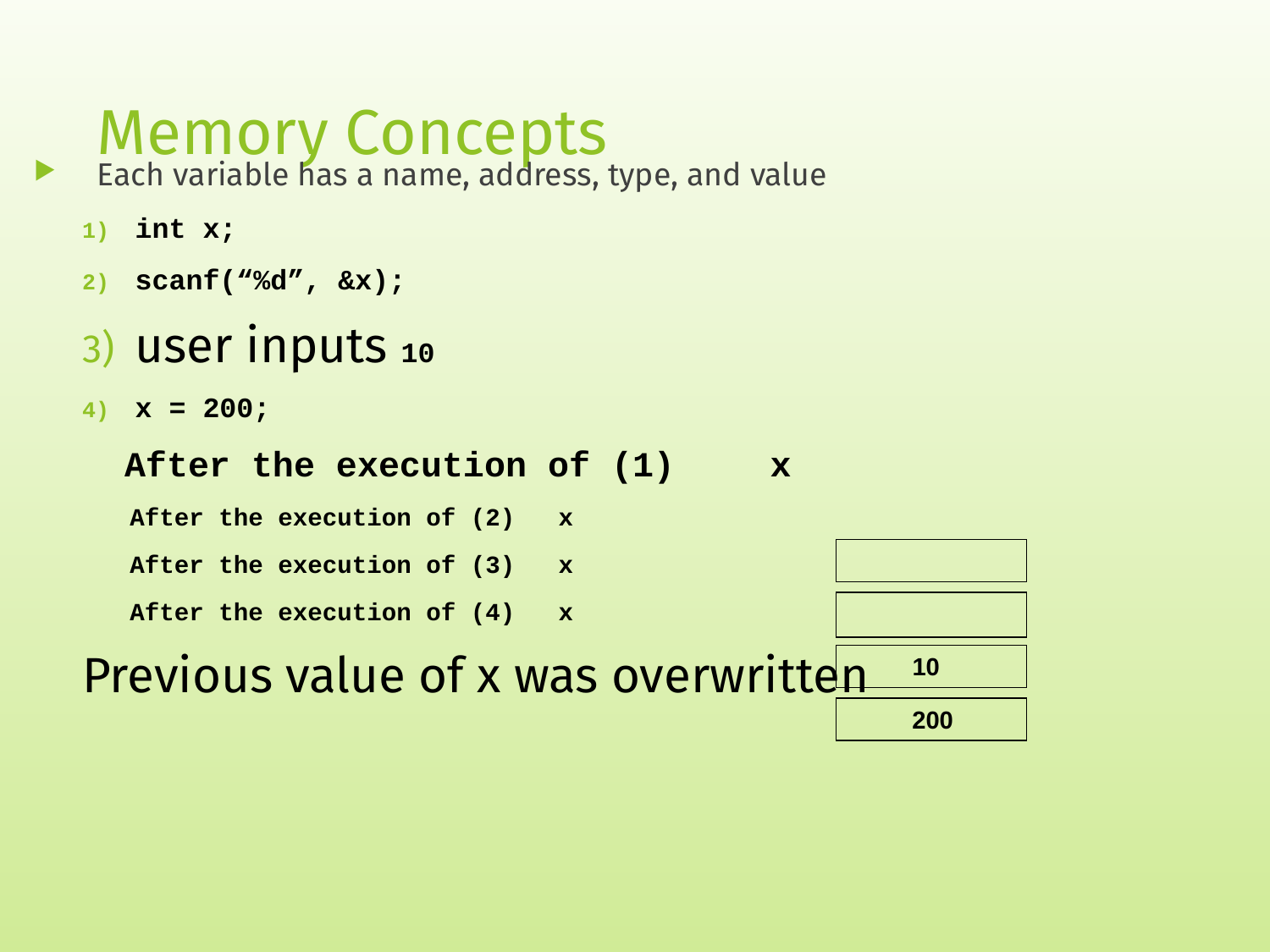

# Memory Concepts
Each variable has a name, address, type, and value
int x;
scanf(“%d”, &x);
user inputs 10
x = 200;
  After the execution of (1)	x
After the execution of (2)	x
After the execution of (3)	x
After the execution of (4)	x
Previous value of x was overwritten

10

200